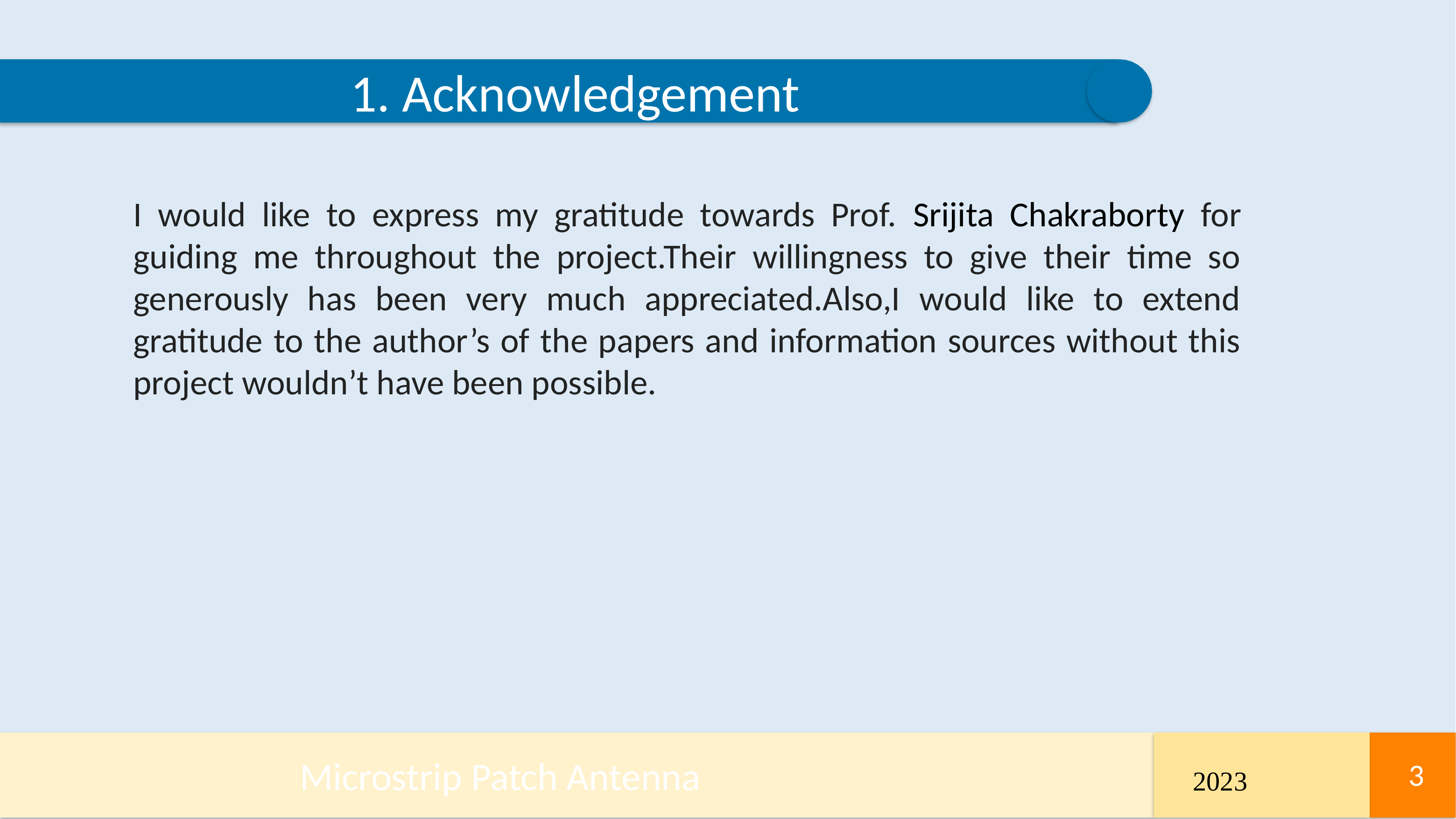

1. Acknowledgement

I would like to express my gratitude towards Prof. Srijita Chakraborty for guiding me throughout the project.Their willingness to give their time so generously has been very much appreciated.Also,I would like to extend gratitude to the author’s of the papers and information sources without this project wouldn’t have been possible.

Microstrip Patch Antenna
3
3
2023